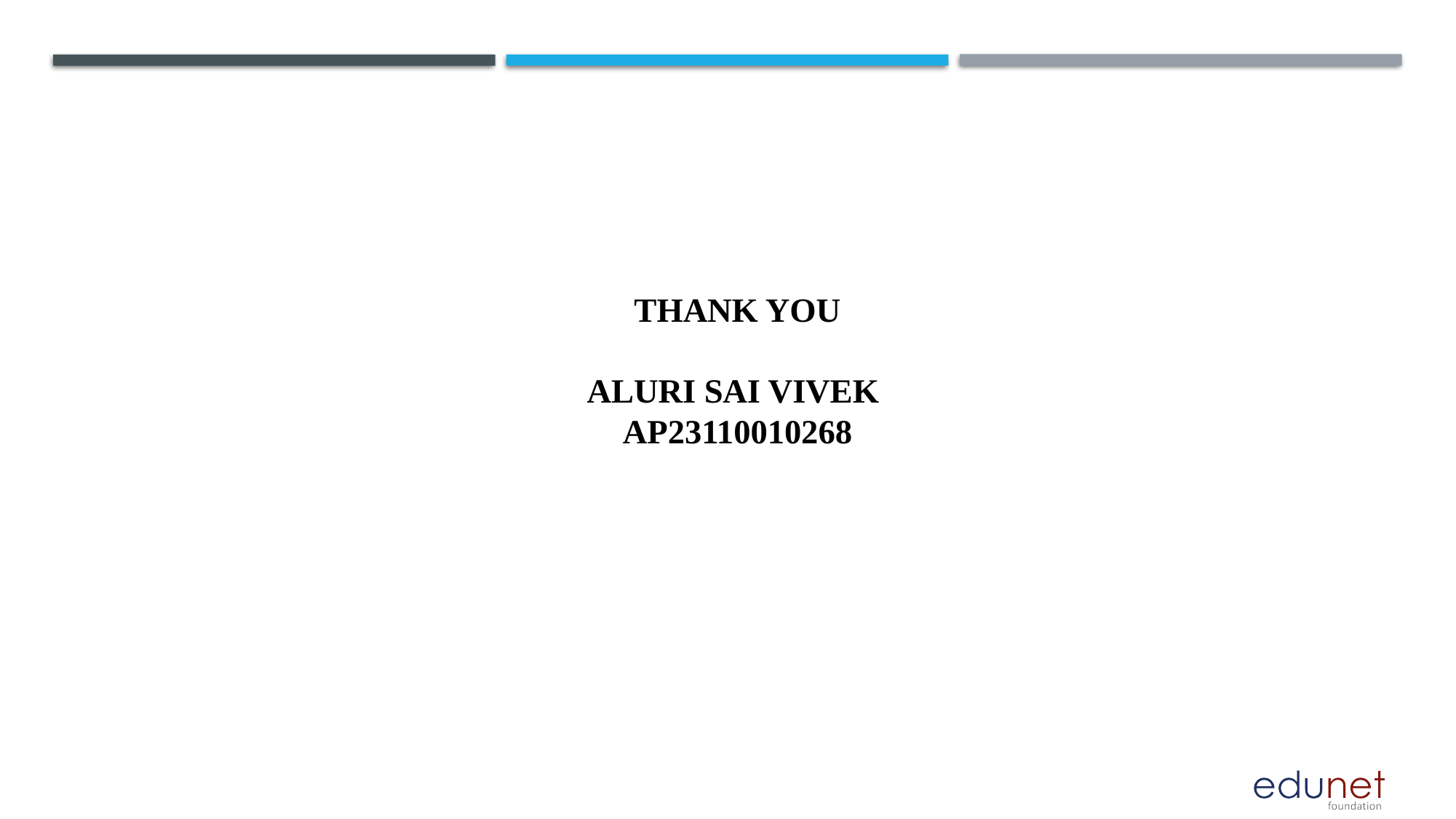

# THANK YOU Aluri Sai vivek ap23110010268